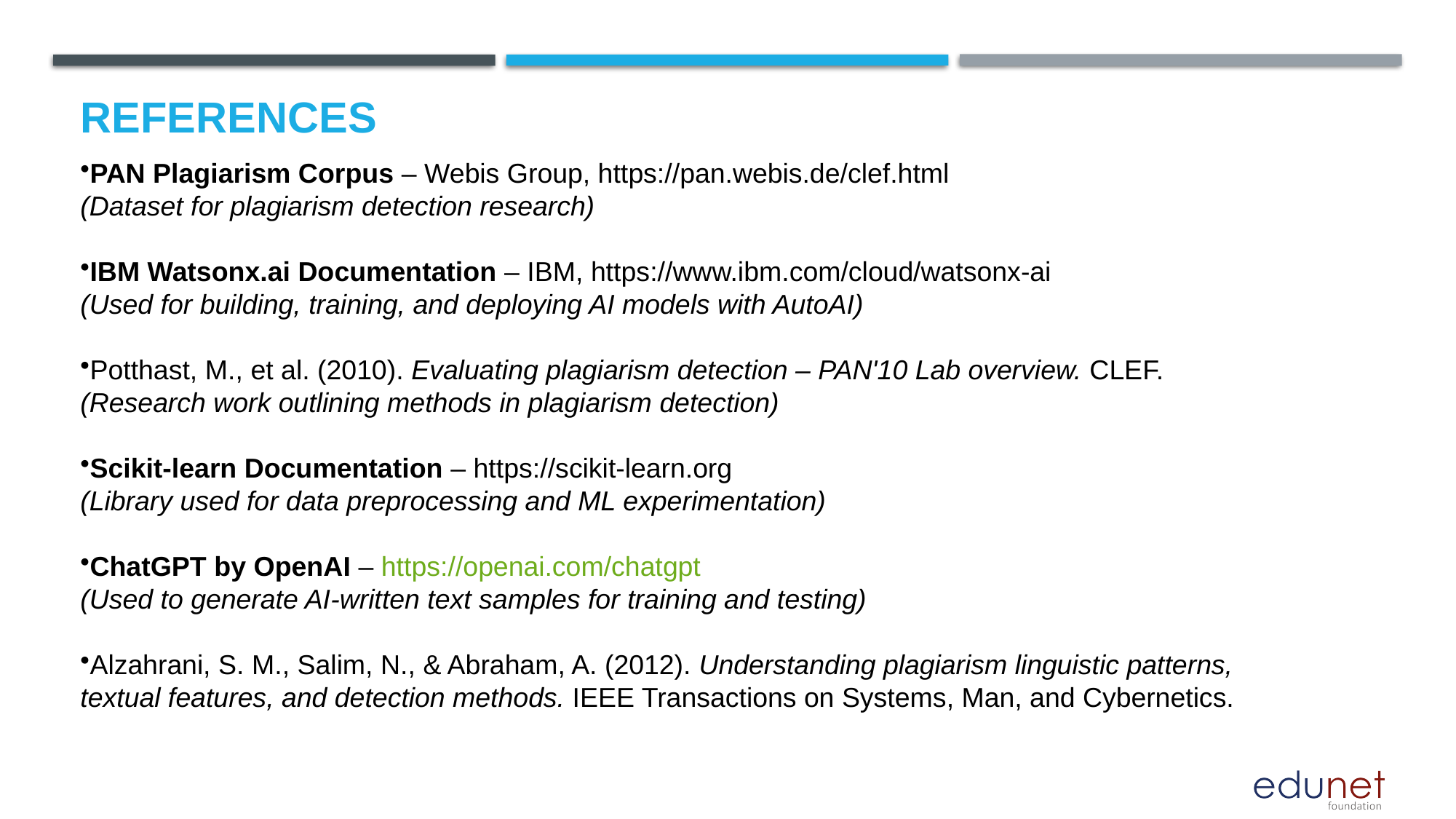

# References
PAN Plagiarism Corpus – Webis Group, https://pan.webis.de/clef.html
(Dataset for plagiarism detection research)

IBM Watsonx.ai Documentation – IBM, https://www.ibm.com/cloud/watsonx-ai
(Used for building, training, and deploying AI models with AutoAI)

Potthast, M., et al. (2010). Evaluating plagiarism detection – PAN'10 Lab overview. CLEF.
(Research work outlining methods in plagiarism detection)

Scikit-learn Documentation – https://scikit-learn.org
(Library used for data preprocessing and ML experimentation)

ChatGPT by OpenAI – https://openai.com/chatgpt
(Used to generate AI-written text samples for training and testing)

Alzahrani, S. M., Salim, N., & Abraham, A. (2012). Understanding plagiarism linguistic patterns,
textual features, and detection methods. IEEE Transactions on Systems, Man, and Cybernetics.